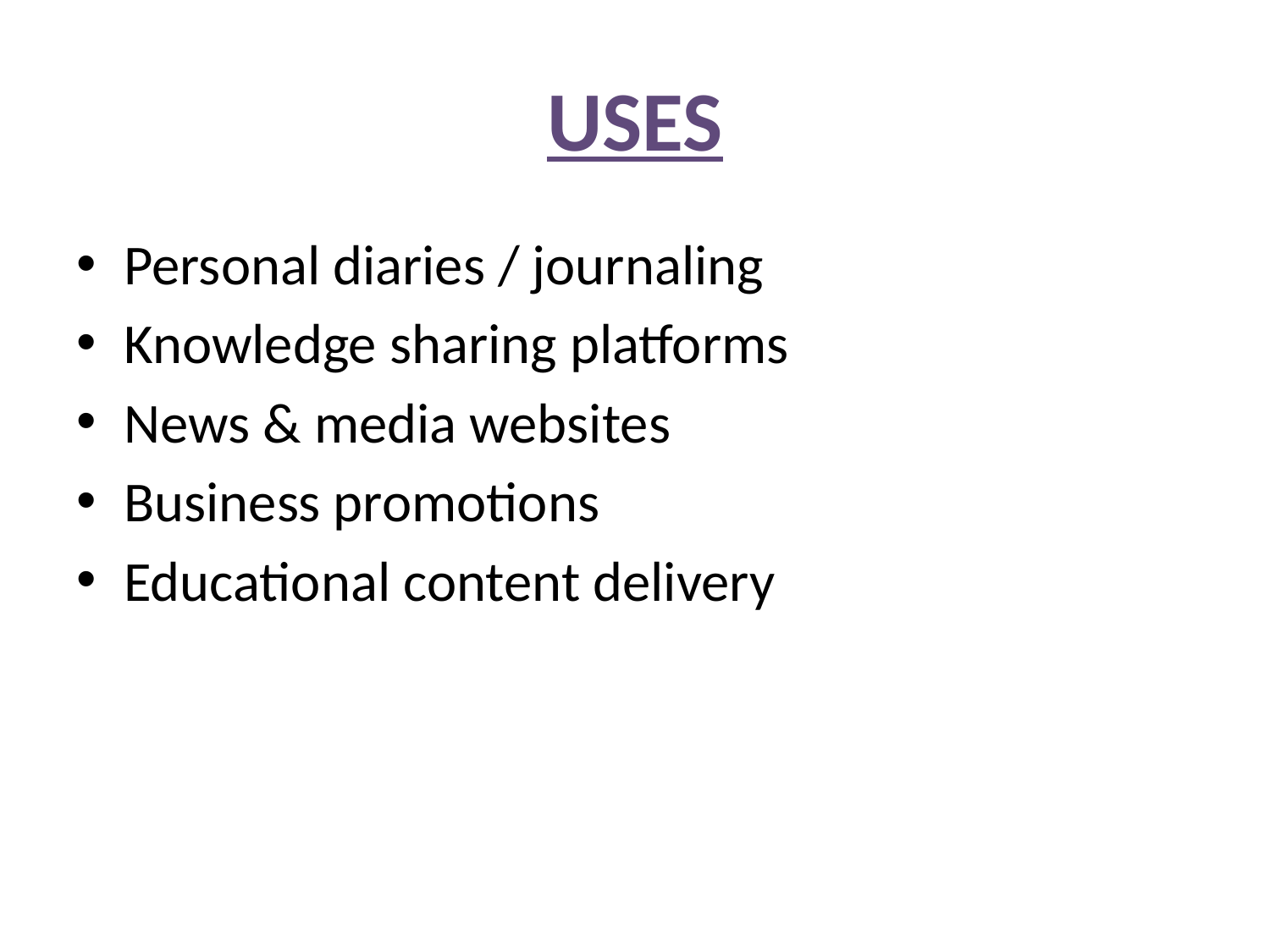

# USES
Personal diaries / journaling
Knowledge sharing platforms
News & media websites
Business promotions
Educational content delivery